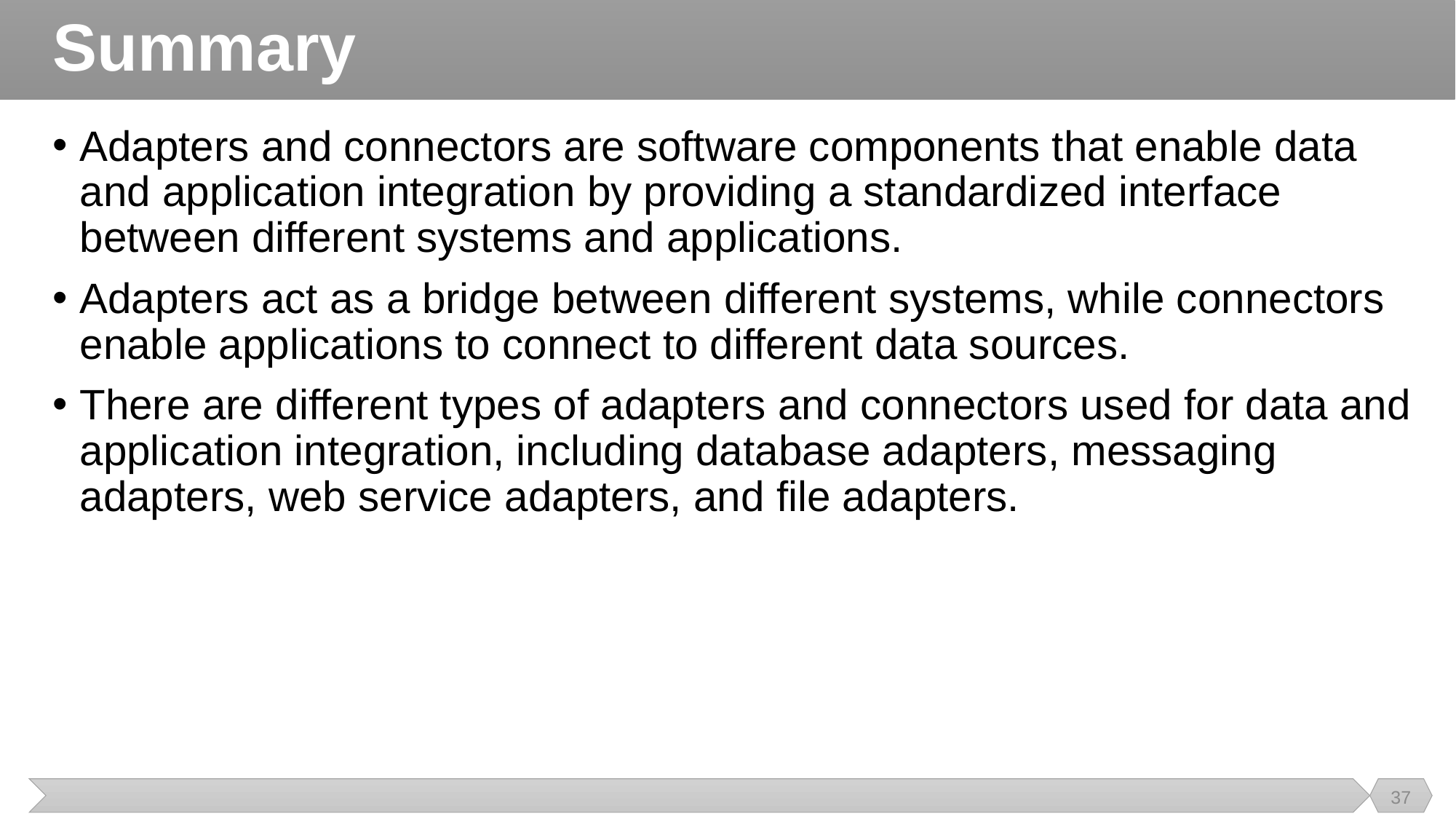

# Summary
Adapters and connectors are software components that enable data and application integration by providing a standardized interface between different systems and applications.
Adapters act as a bridge between different systems, while connectors enable applications to connect to different data sources.
There are different types of adapters and connectors used for data and application integration, including database adapters, messaging adapters, web service adapters, and file adapters.
37